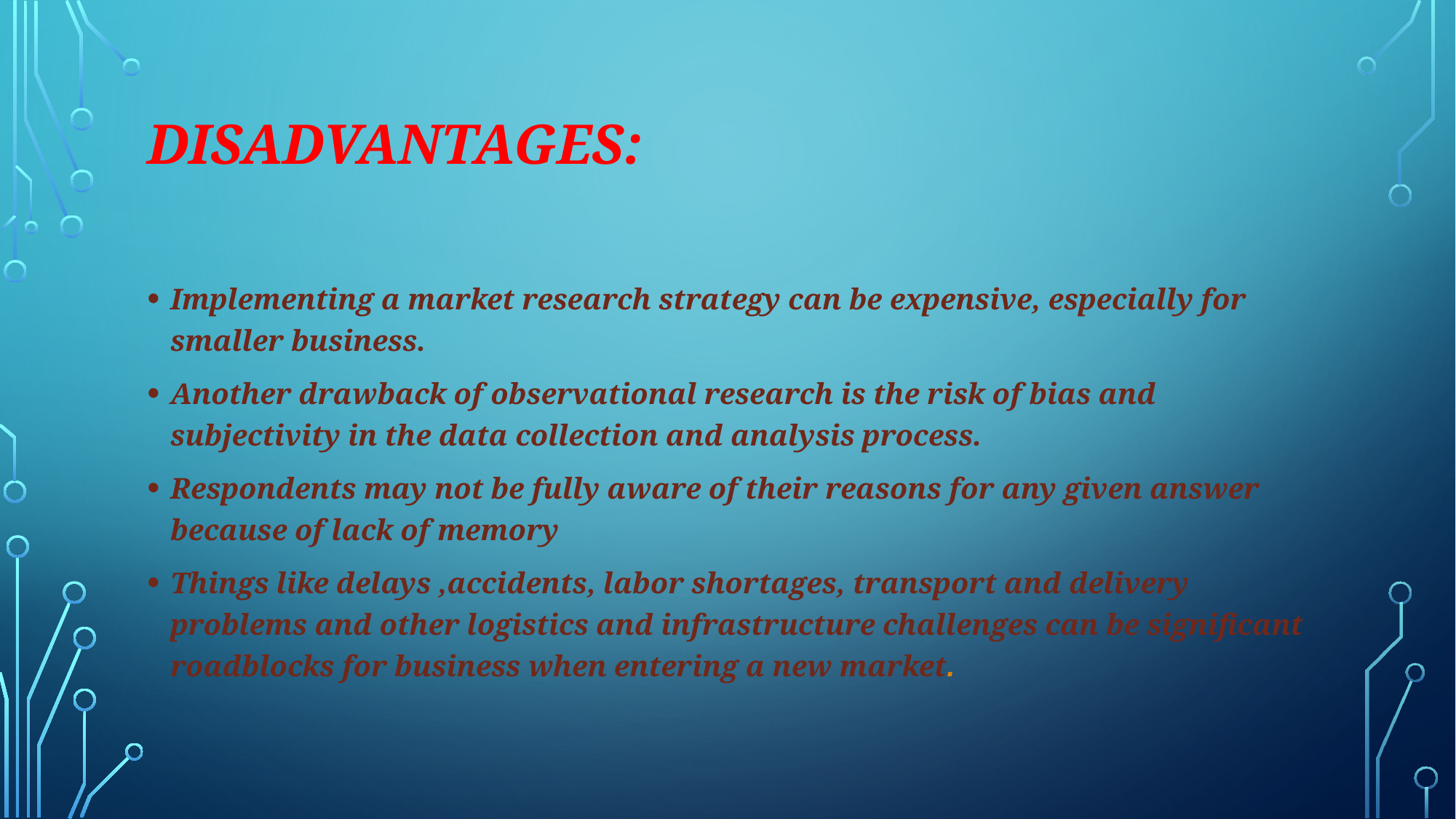

# Disadvantages:
Implementing a market research strategy can be expensive, especially for smaller business.
Another drawback of observational research is the risk of bias and subjectivity in the data collection and analysis process.
Respondents may not be fully aware of their reasons for any given answer because of lack of memory
Things like delays ,accidents, labor shortages, transport and delivery problems and other logistics and infrastructure challenges can be significant roadblocks for business when entering a new market.